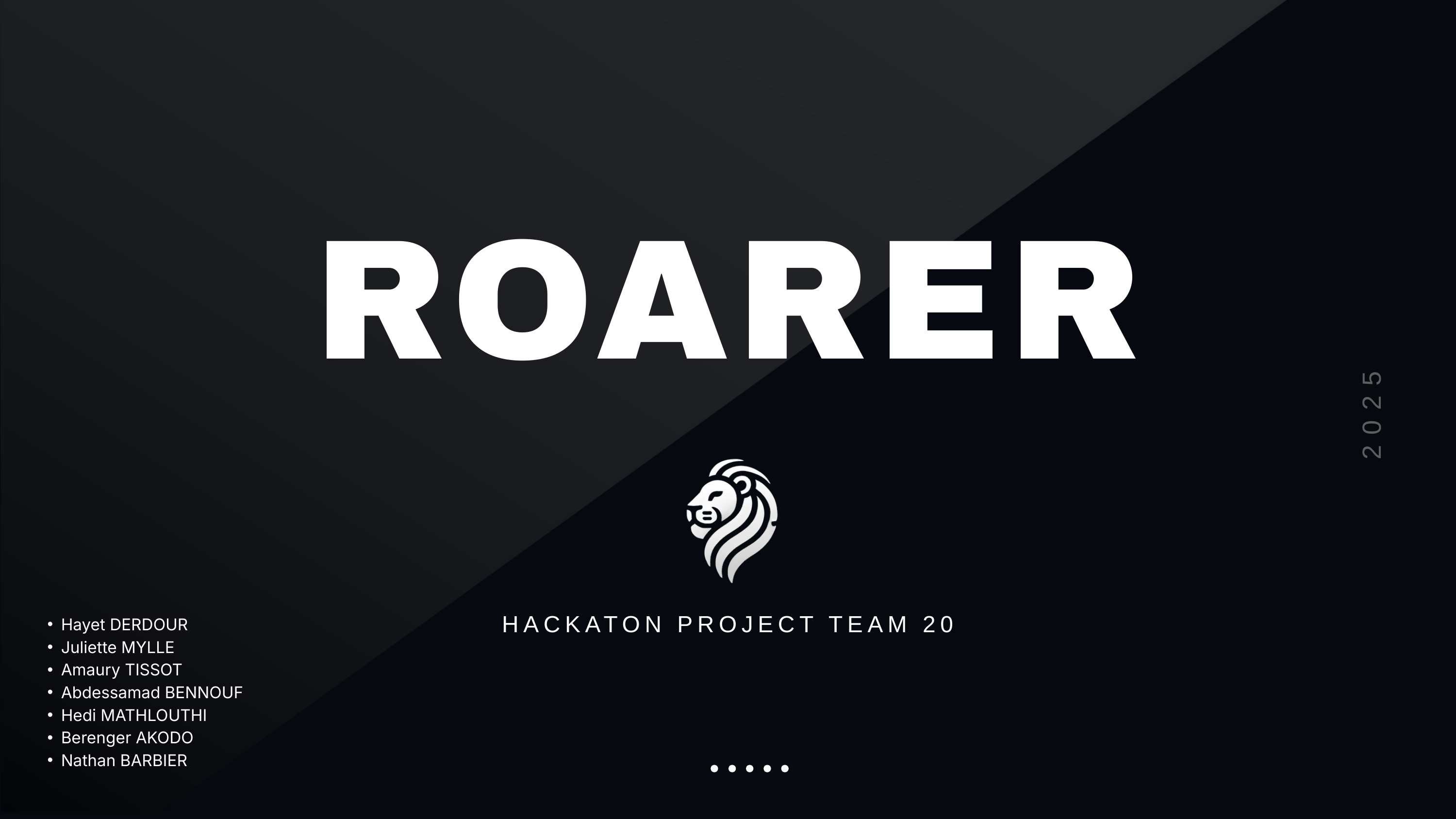

ROARER
2025

HACKATON PROJECT TEAM 20
Hayet DERDOUR
Juliette MYLLE
Amaury TISSOT
Abdessamad BENNOUF
Hedi MATHLOUTHI
Berenger AKODO
Nathan BARBIER